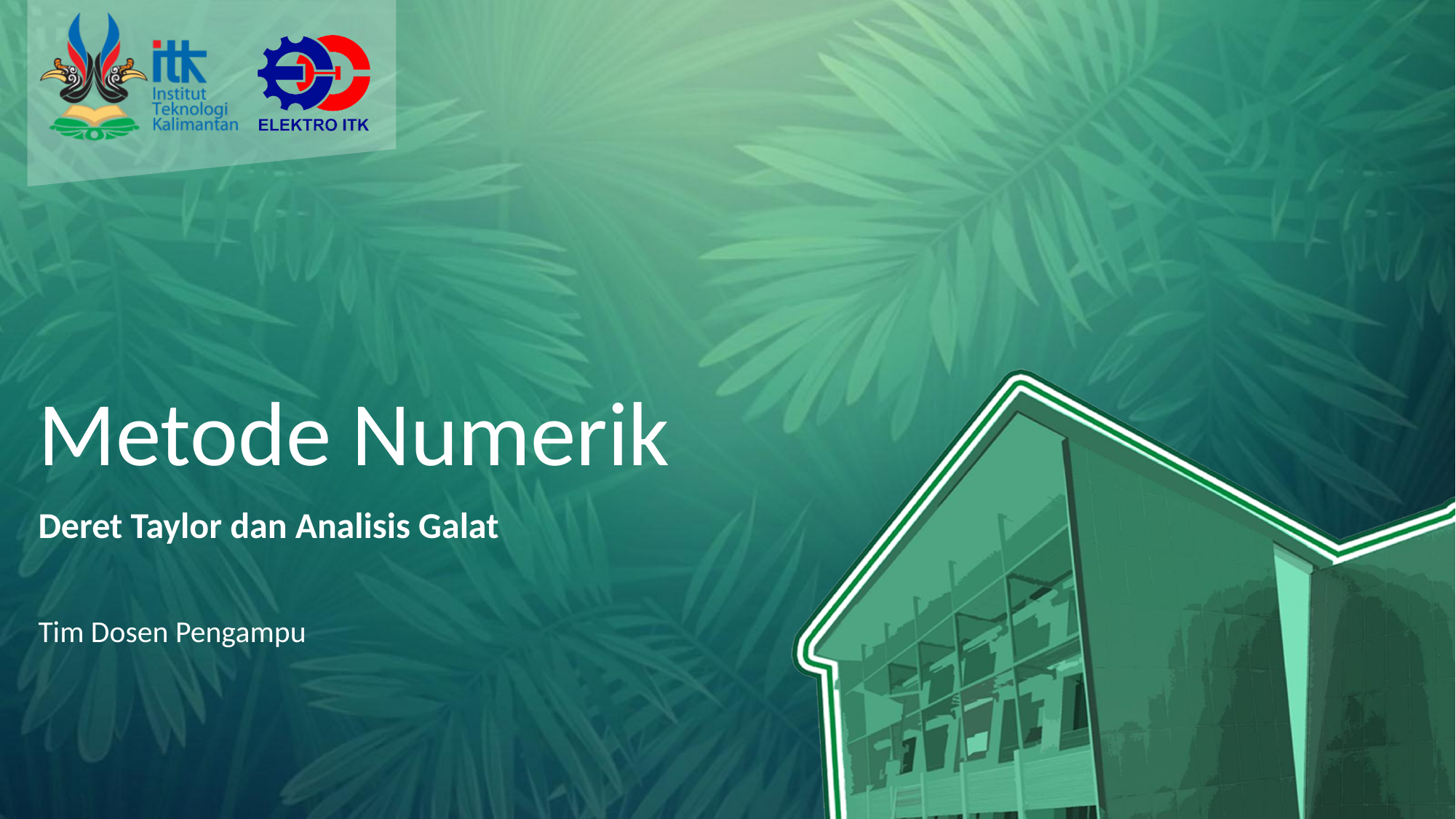

# Metode Numerik
Deret Taylor dan Analisis Galat

Tim Dosen Pengampu